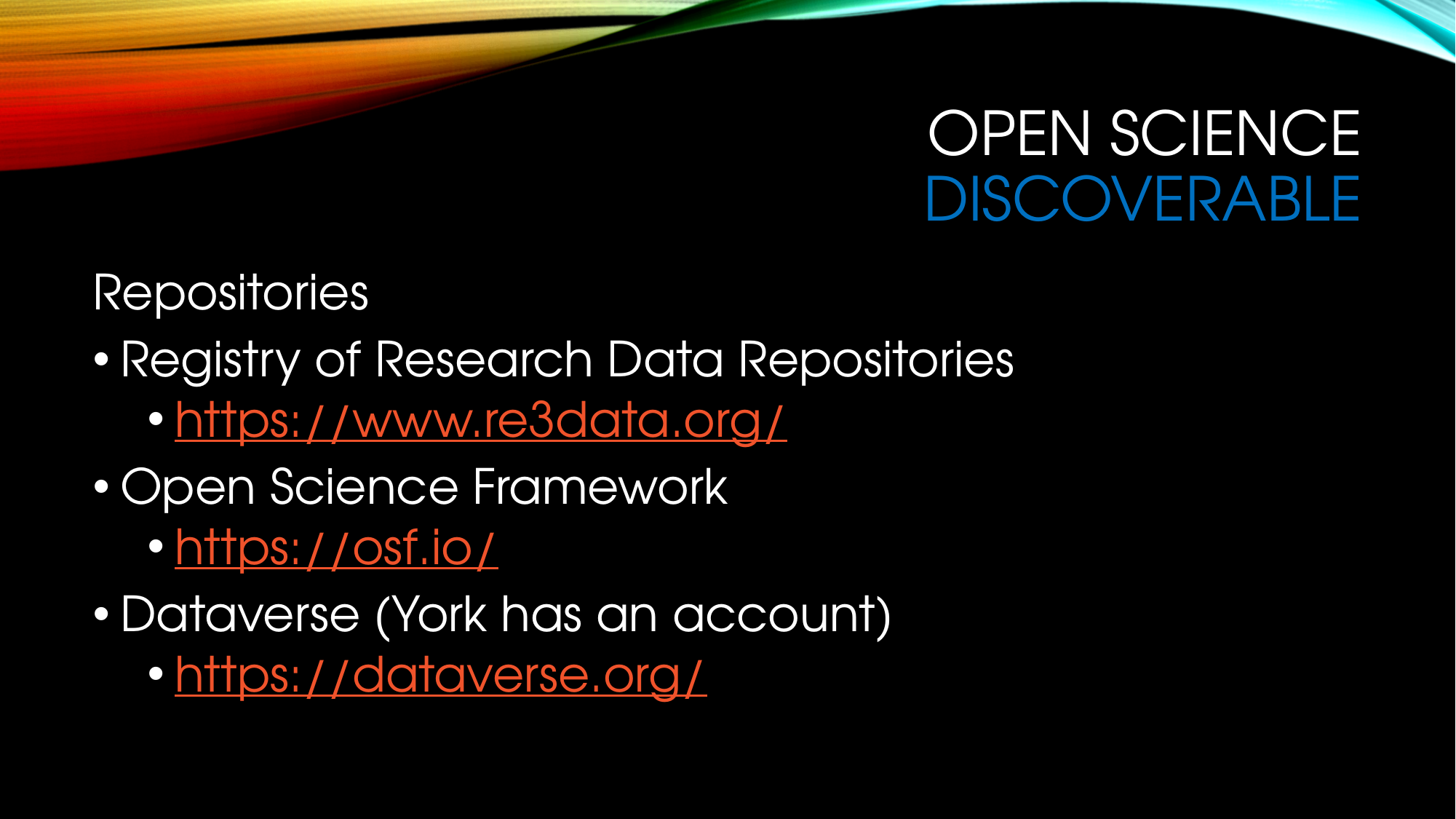

# Open Science Discoverable
Repositories
Registry of Research Data Repositories
https://www.re3data.org/
Open Science Framework
https://osf.io/
Dataverse (York has an account)
https://dataverse.org/